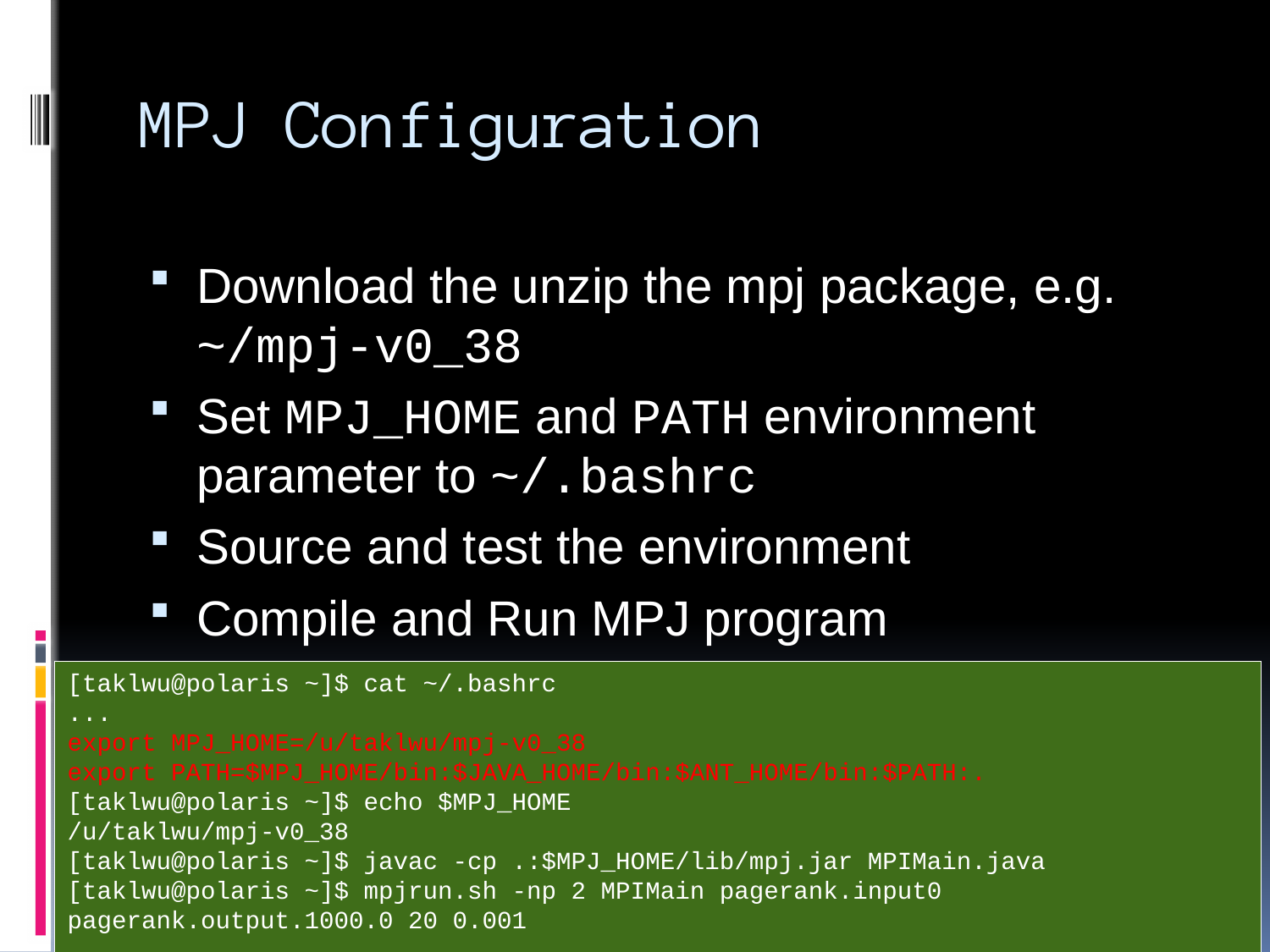

# MPJ Configuration
Download the unzip the mpj package, e.g. ~/mpj-v0_38
Set MPJ_HOME and PATH environment parameter to ~/.bashrc
Source and test the environment
Compile and Run MPJ program
[taklwu@polaris ~]$ cat ~/.bashrc
...
export MPJ_HOME=/u/taklwu/mpj-v0_38
export PATH=$MPJ_HOME/bin:$JAVA_HOME/bin:$ANT_HOME/bin:$PATH:.
[taklwu@polaris ~]$ echo $MPJ_HOME
/u/taklwu/mpj-v0_38
[taklwu@polaris ~]$ javac -cp .:$MPJ_HOME/lib/mpj.jar MPIMain.java
[taklwu@polaris ~]$ mpjrun.sh -np 2 MPIMain pagerank.input0 pagerank.output.1000.0 20 0.001